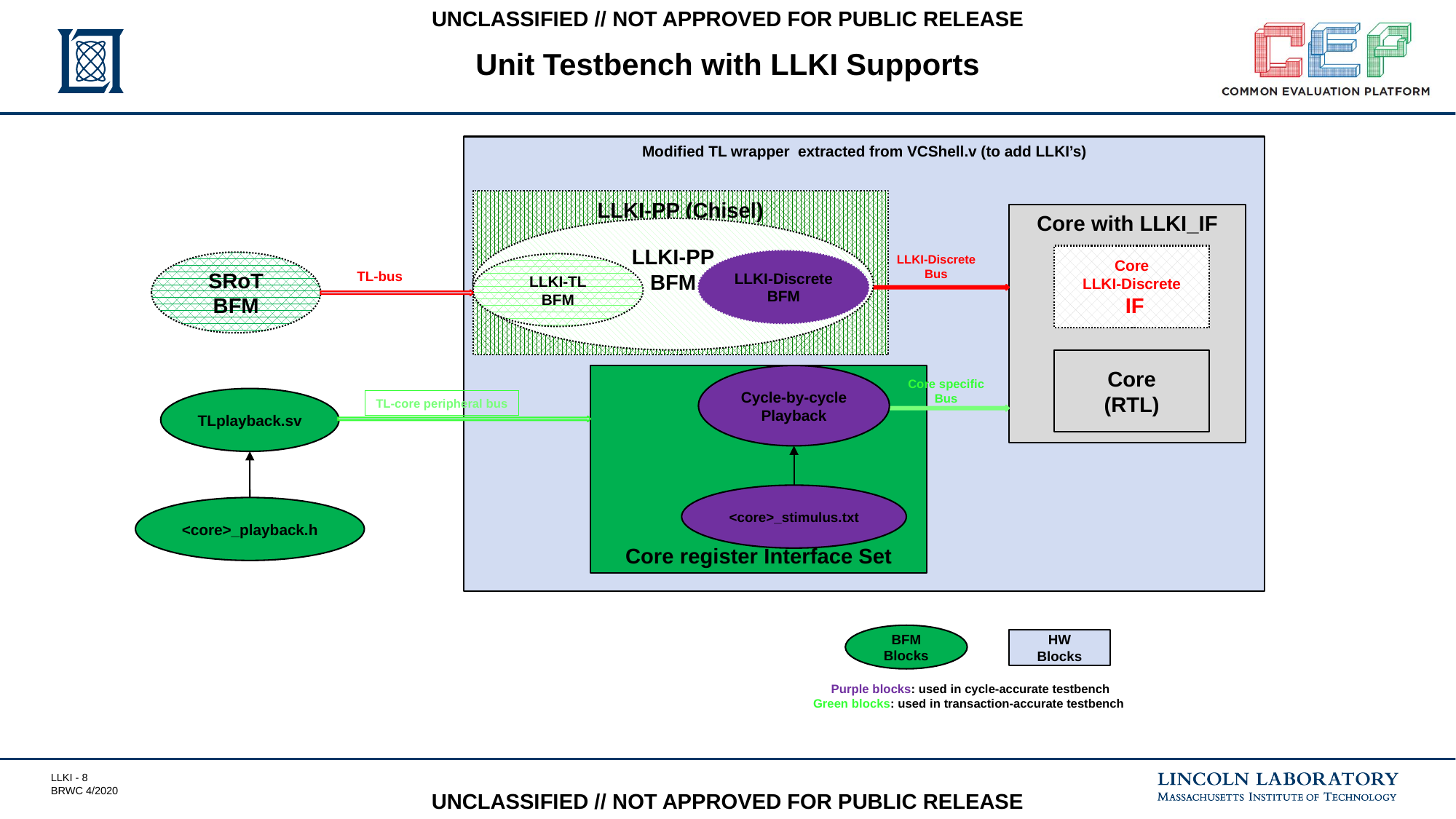

# Unit Testbench with LLKI Supports
Modified TL wrapper  extracted from VCShell.v (to add LLKI’s)
LLKI-PP (Chisel)
Core with LLKI_IF
Core
LLKI-Discrete
 IF
Core
(RTL)
LLKI-PP
BFM
LLKI-Discrete
BFM
LLKI-TL
BFM
LLKI-Discrete
Bus
SRoT
BFM
TL-bus

Core register Interface Set
Cycle-by-cycle
Playback
<core>_stimulus.txt
Core specific
Bus
TLplayback.sv
<core>_playback.h
TL-core peripheral bus

BFM Blocks
HW
Blocks
Purple blocks: used in cycle-accurate testbench
Green blocks: used in transaction-accurate testbench